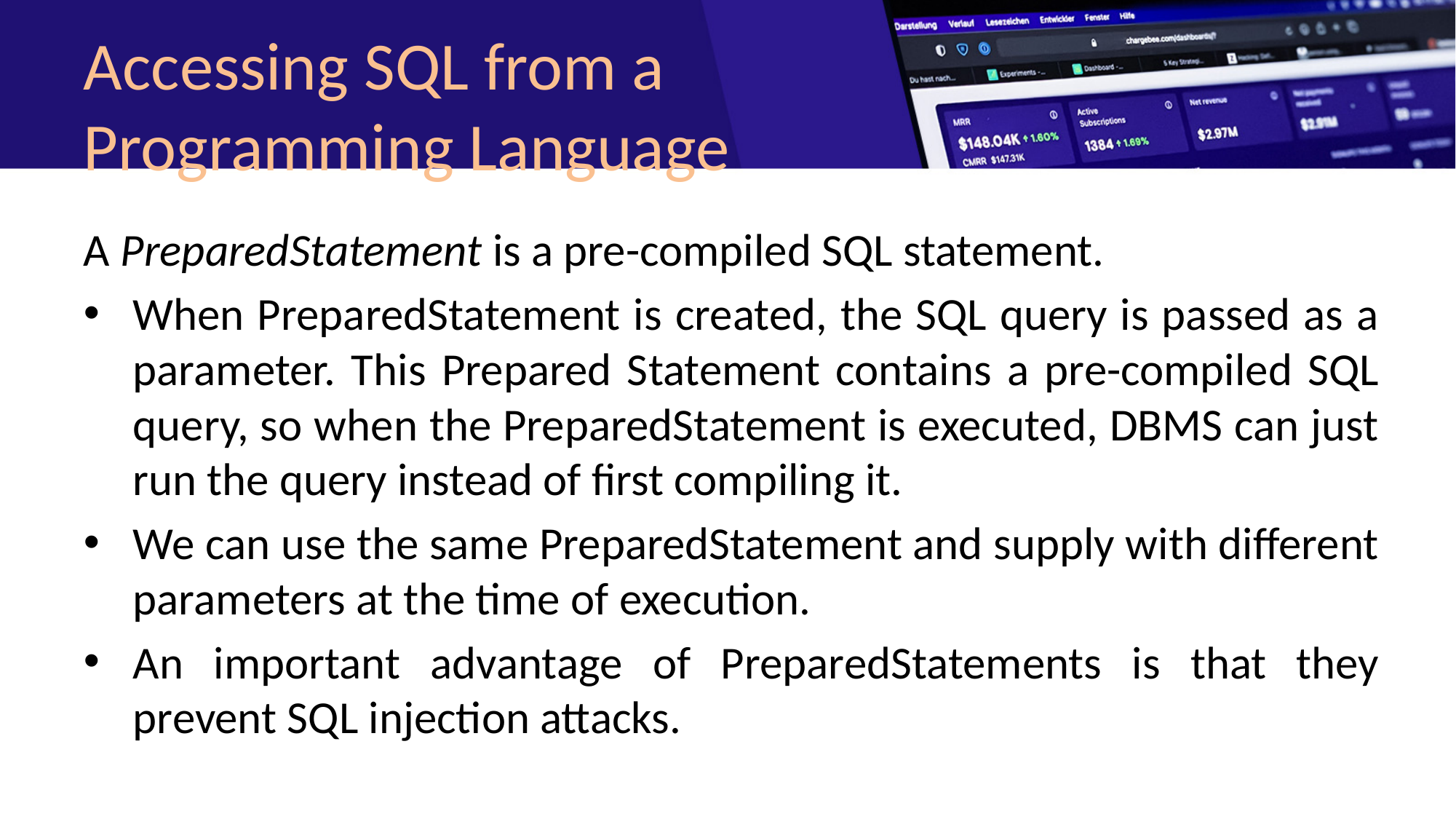

# Accessing SQL from a Programming Language
A PreparedStatement is a pre-compiled SQL statement.
When PreparedStatement is created, the SQL query is passed as a parameter. This Prepared Statement contains a pre-compiled SQL query, so when the PreparedStatement is executed, DBMS can just run the query instead of first compiling it.
We can use the same PreparedStatement and supply with different parameters at the time of execution.
An important advantage of PreparedStatements is that they prevent SQL injection attacks.